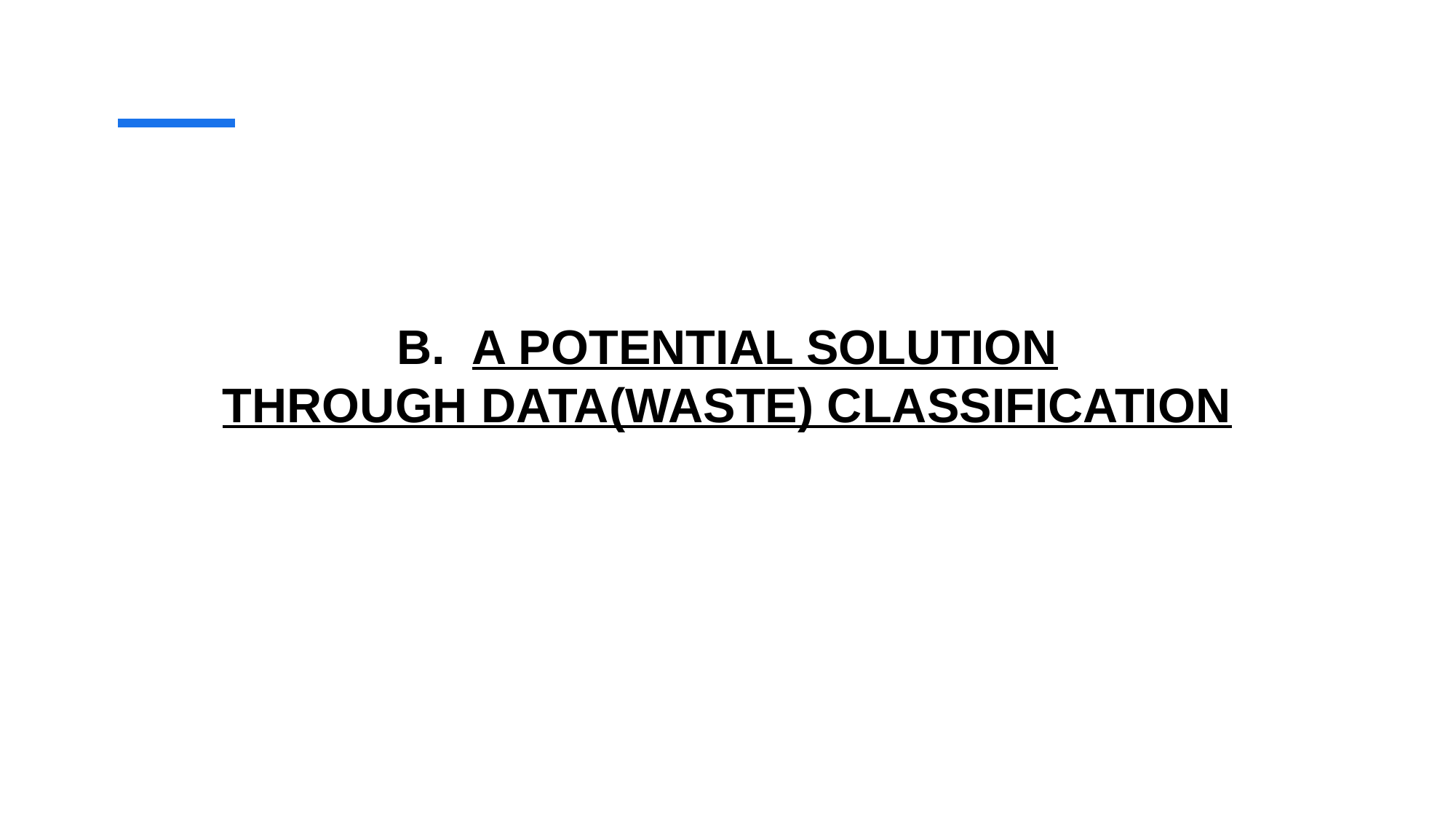

# B.  A POTENTIAL SOLUTION THROUGH DATA(WASTE) CLASSIFICATION